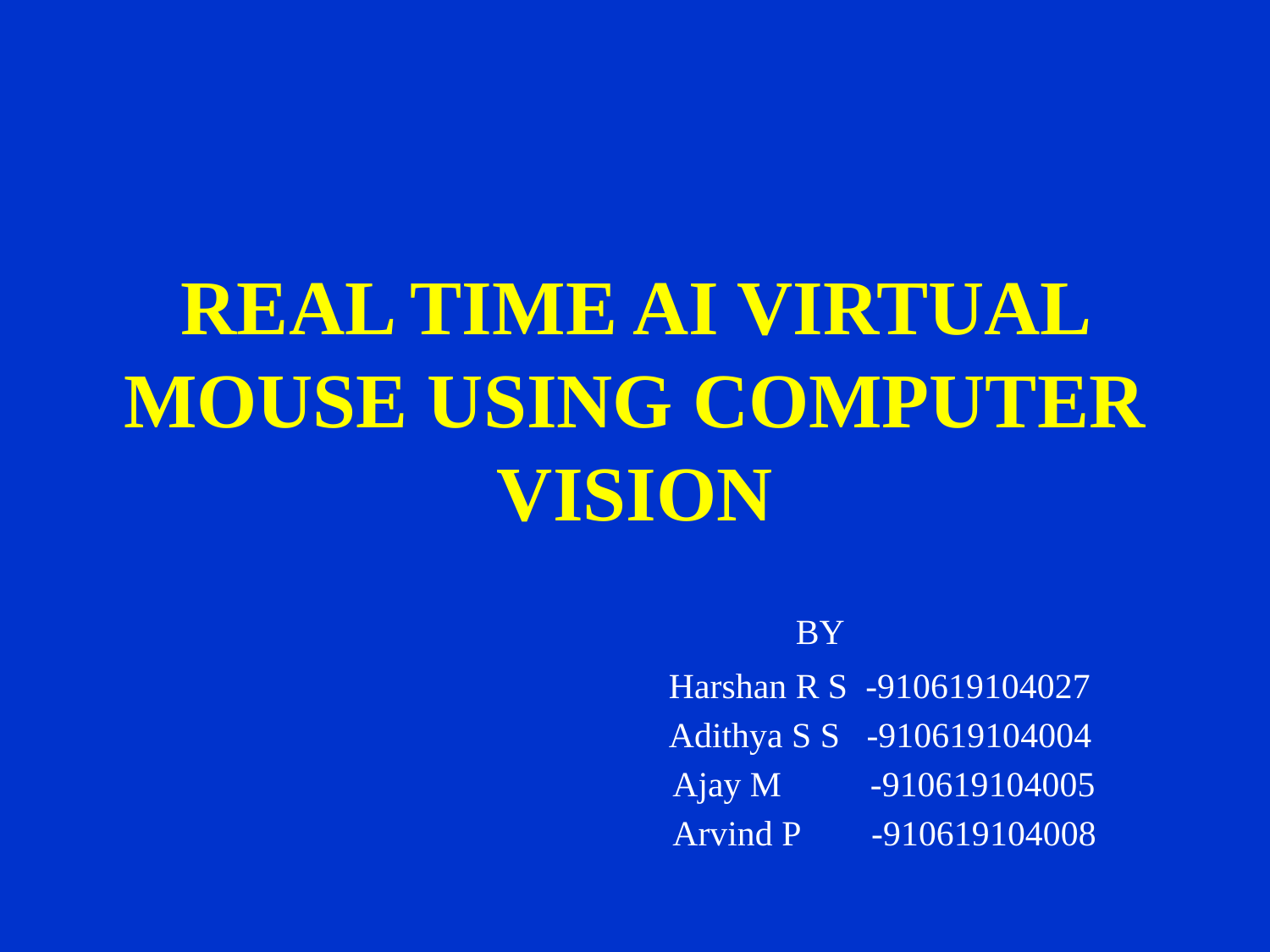

# REAL TIME AI VIRTUAL MOUSE USING COMPUTER VISION
      			BY
		Harshan R S  -910619104027
		Adithya S S   -910619104004
                             Ajay M          -910619104005
                             Arvind P        -910619104008